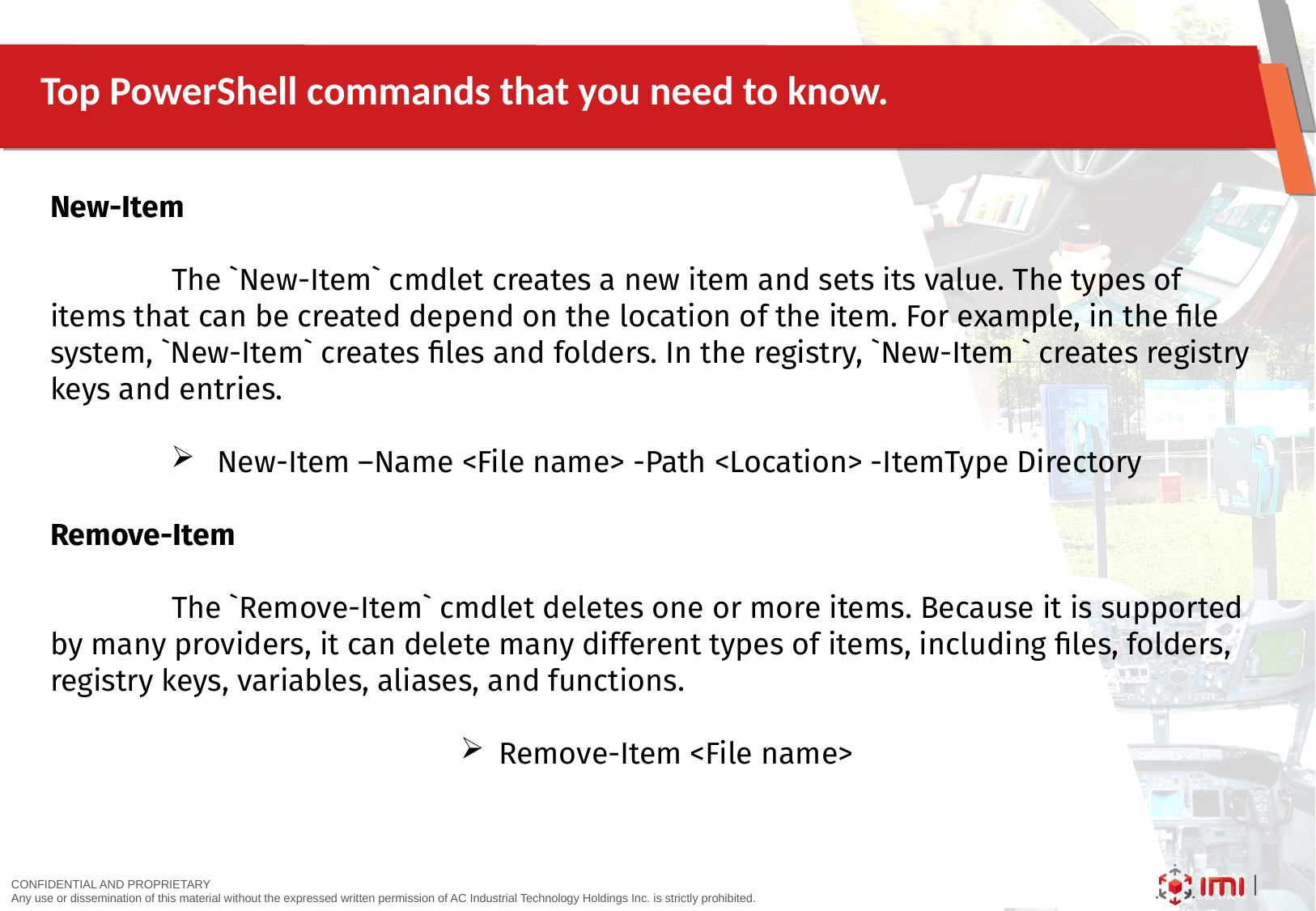

# Top PowerShell commands that you need to know.
New-Item

	The `New-Item` cmdlet creates a new item and sets its value. The types of items that can be created depend on the location of the item. For example, in the file system, `New-Item` creates files and folders. In the registry, `New-Item ` creates registry keys and entries.

 New-Item –Name <File name> -Path <Location> -ItemType Directory

Remove-Item

	The `Remove-Item` cmdlet deletes one or more items. Because it is supported by many providers, it can delete many different types of items, including files, folders, registry keys, variables, aliases, and functions.

Remove-Item <File name>